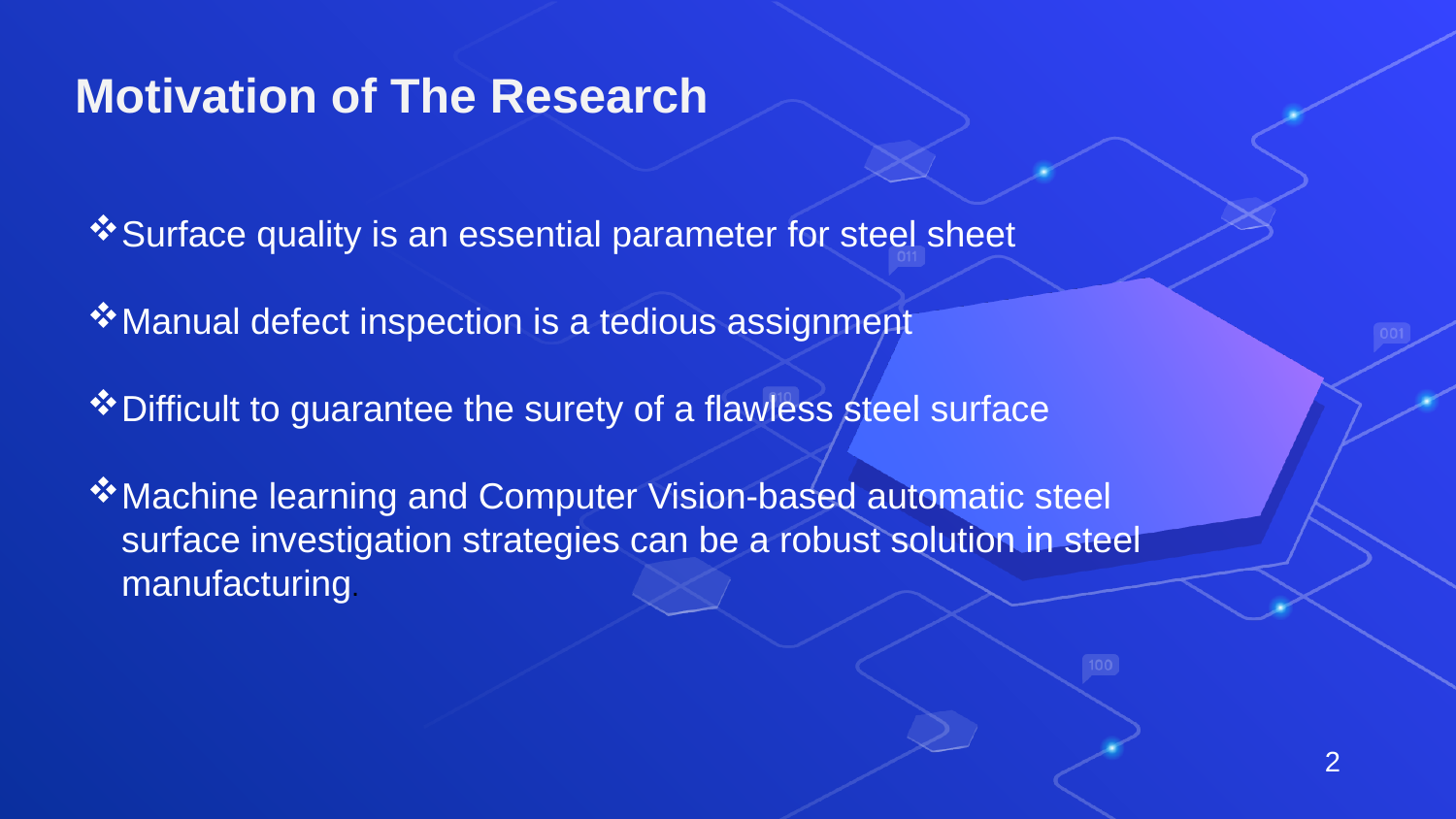

Motivation of The Research

Surface quality is an essential parameter for steel sheet

Manual defect inspection is a tedious assignment

Difficult to guarantee the surety of a flawless steel surface

Machine learning and Computer Vision-based automatic steel surface investigation strategies can be a robust solution in steel manufacturing.

2